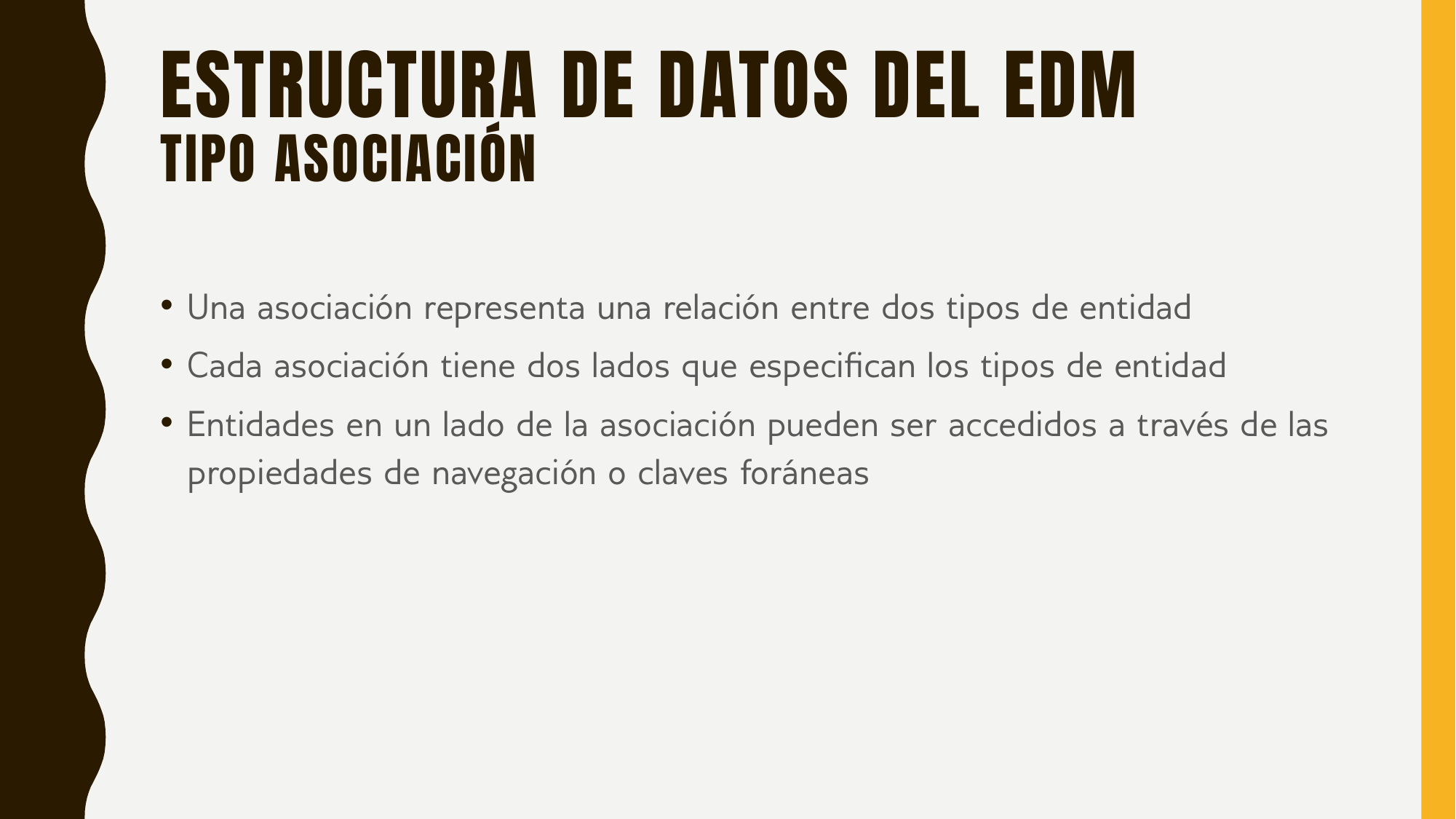

# Estructura de datos del edm tipo asociación
Una asociación representa una relación entre dos tipos de entidad
Cada asociación tiene dos lados que especifican los tipos de entidad
Entidades en un lado de la asociación pueden ser accedidos a través de las propiedades de navegación o claves foráneas